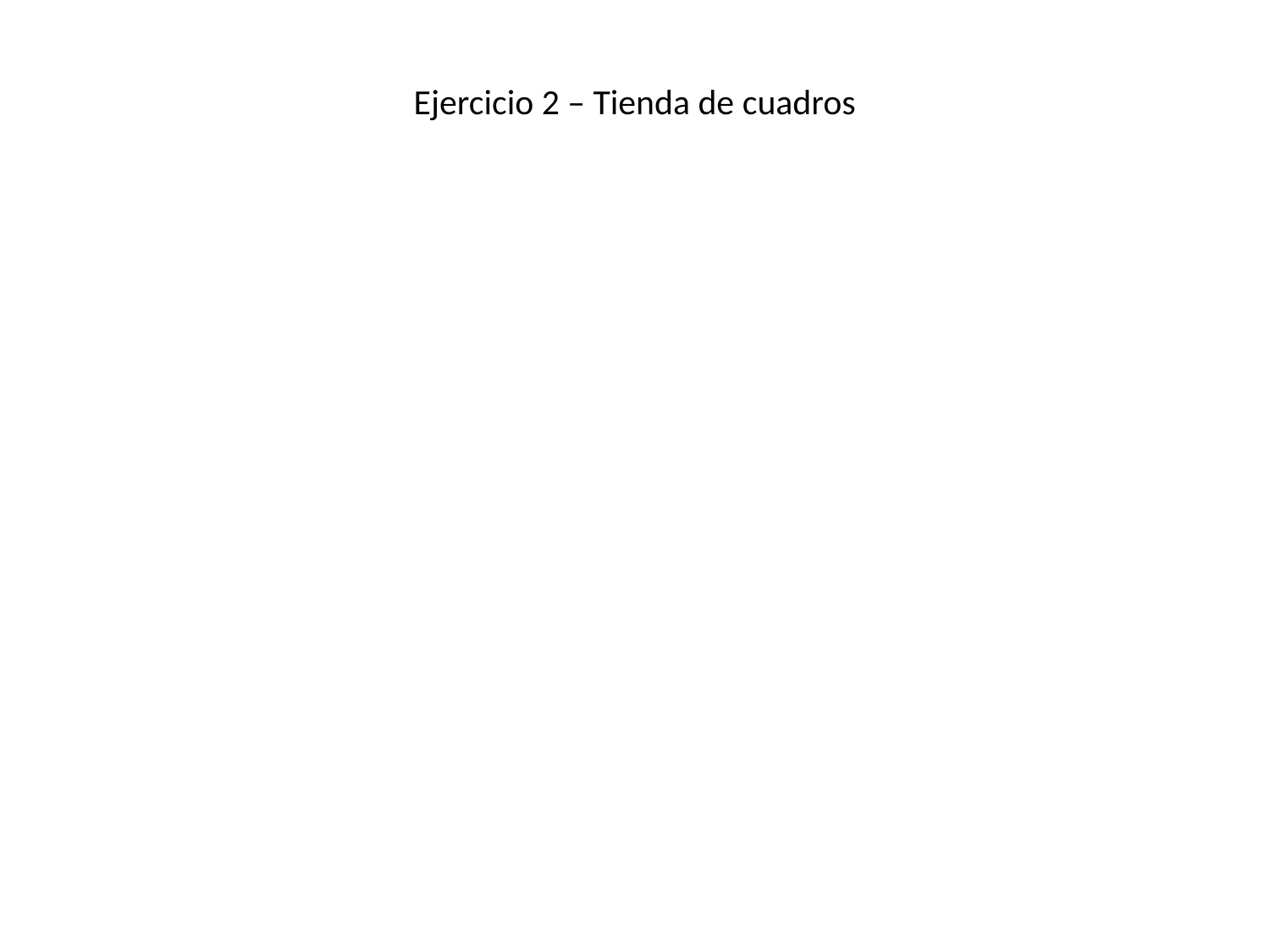

# Ejercicio 2 – Tienda de cuadros